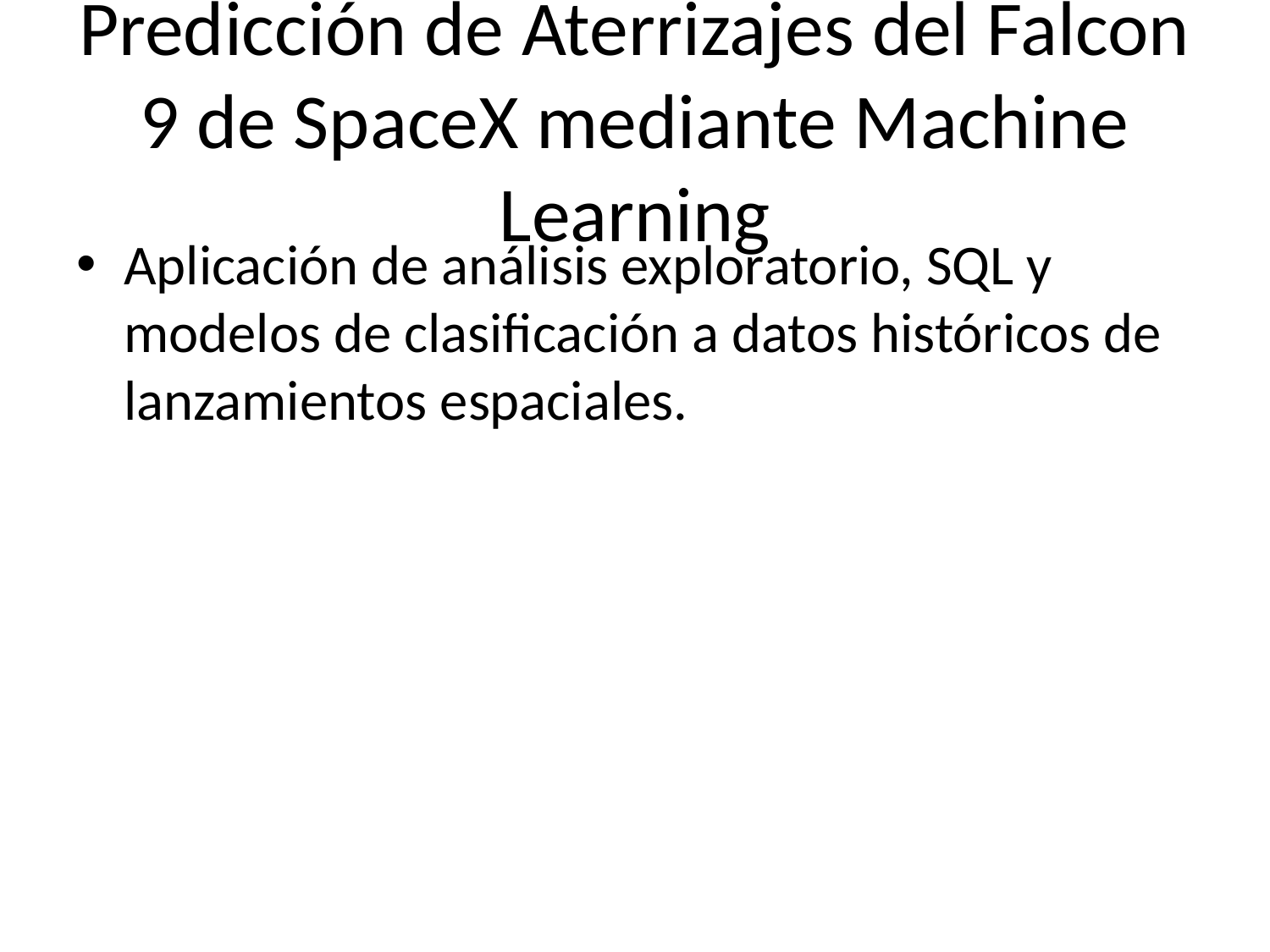

# Predicción de Aterrizajes del Falcon 9 de SpaceX mediante Machine Learning
Aplicación de análisis exploratorio, SQL y modelos de clasificación a datos históricos de lanzamientos espaciales.